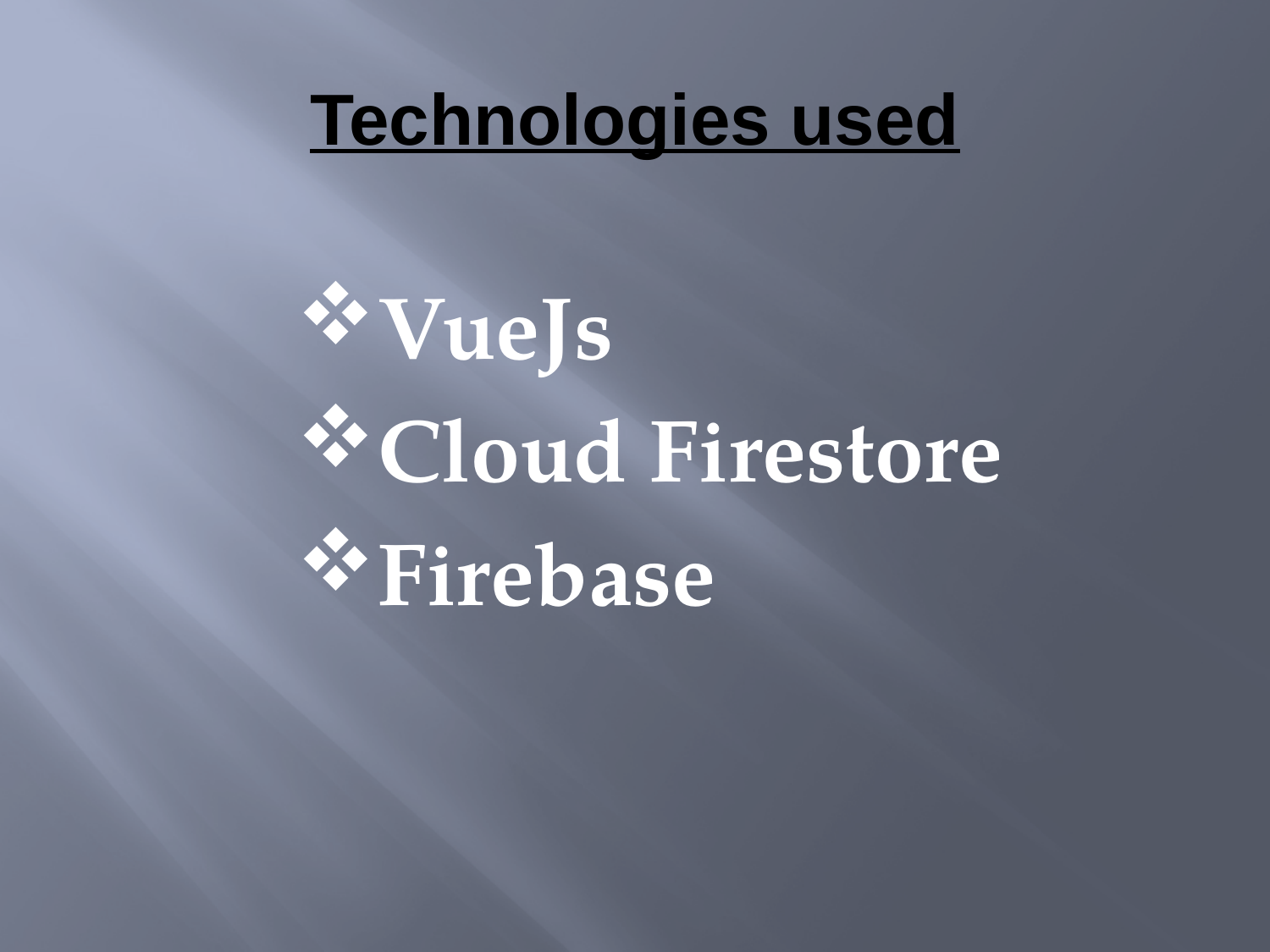

# Technologies used
VueJs
Cloud Firestore
Firebase